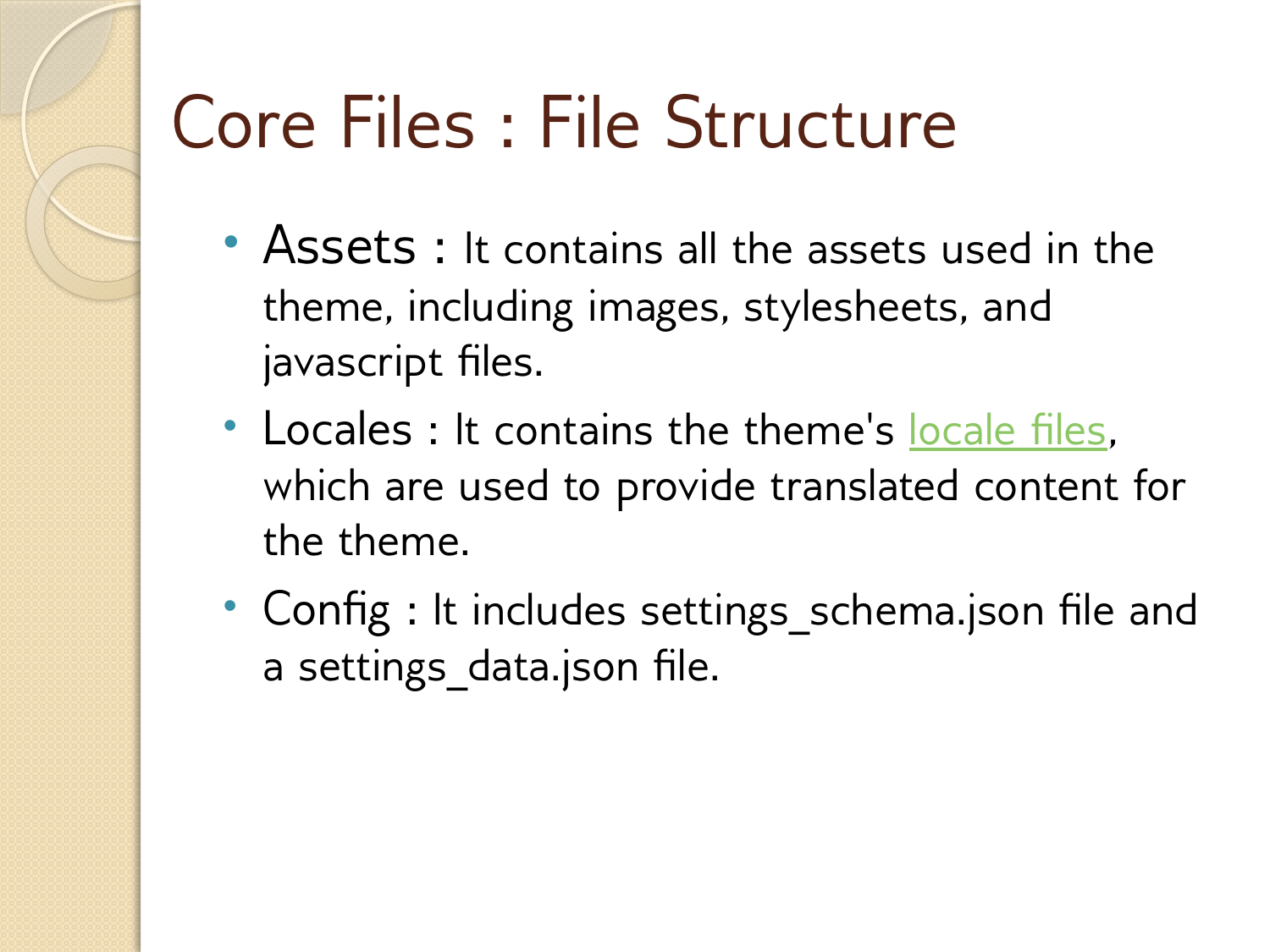

# Core Files : File Structure
Assets : It contains all the assets used in the theme, including images, stylesheets, and javascript files.
Locales : It contains the theme's locale files, which are used to provide translated content for the theme.
Config : It includes settings_schema.json file and a settings_data.json file.